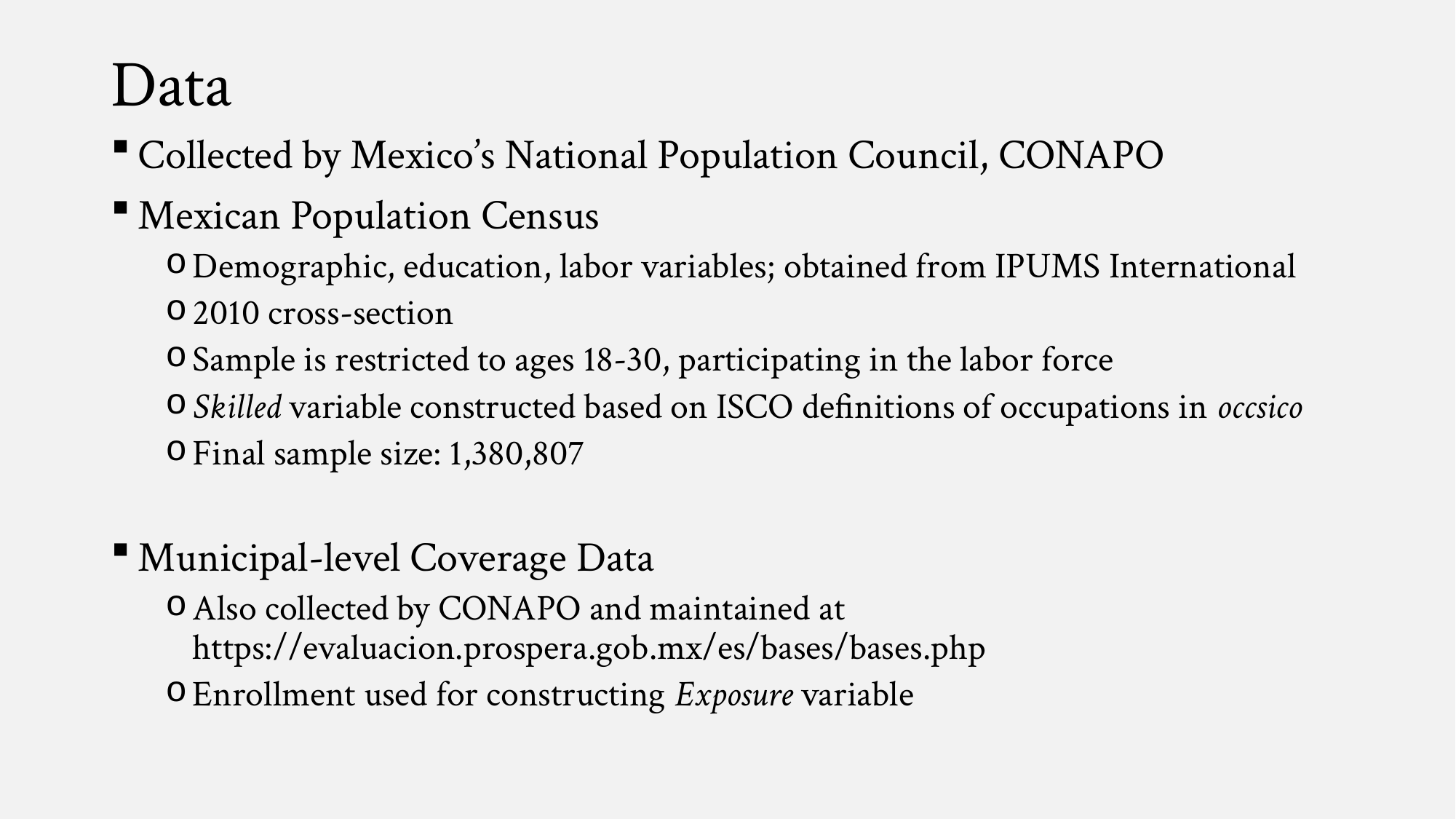

# Data
Collected by Mexico’s National Population Council, CONAPO
Mexican Population Census
Demographic, education, labor variables; obtained from IPUMS International
2010 cross-section
Sample is restricted to ages 18-30, participating in the labor force
Skilled variable constructed based on ISCO definitions of occupations in occsico
Final sample size: 1,380,807

Municipal-level Coverage Data
Also collected by CONAPO and maintained at https://evaluacion.prospera.gob.mx/es/bases/bases.php
Enrollment used for constructing Exposure variable